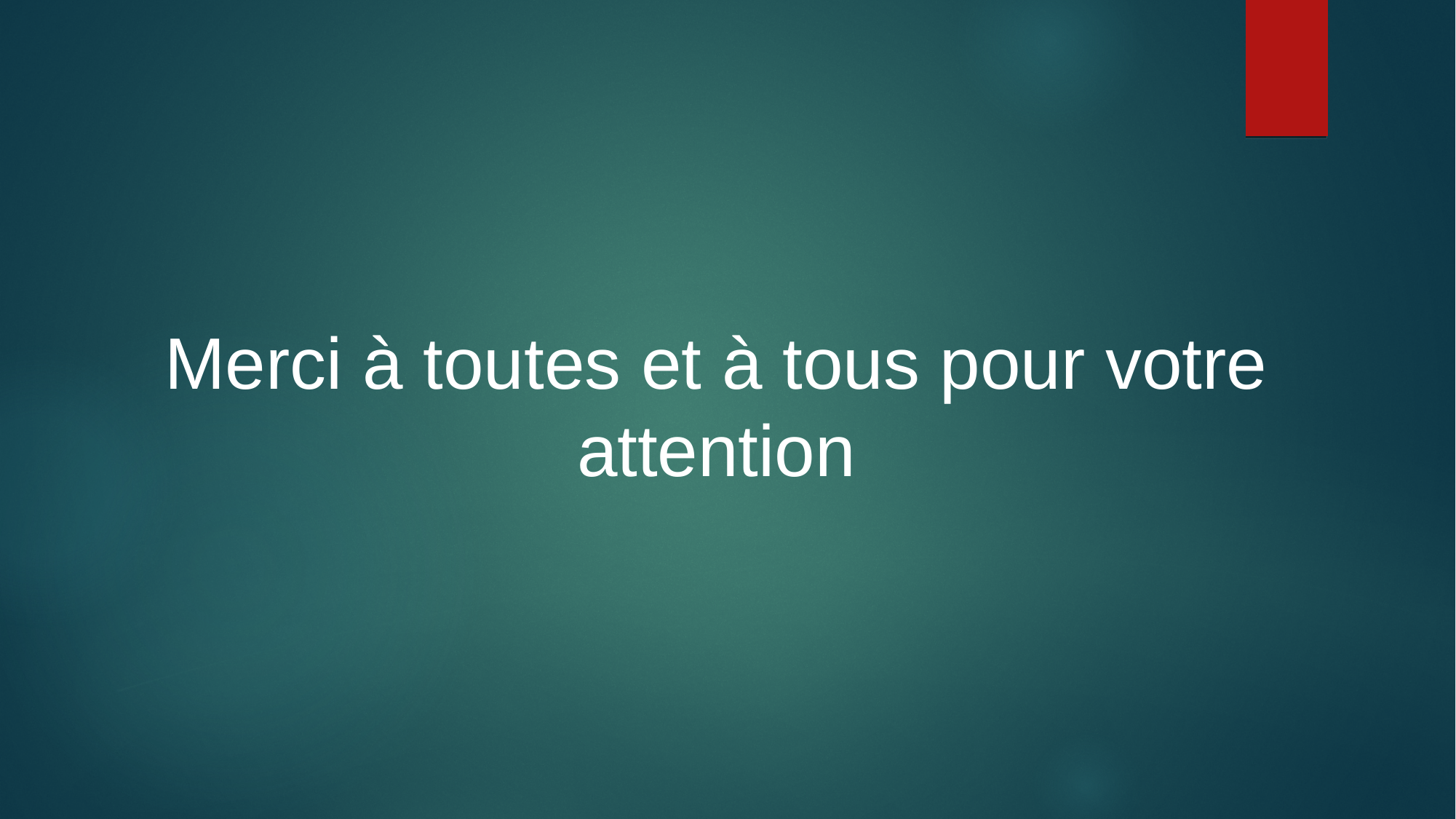

Merci à toutes et à tous pour votre attention